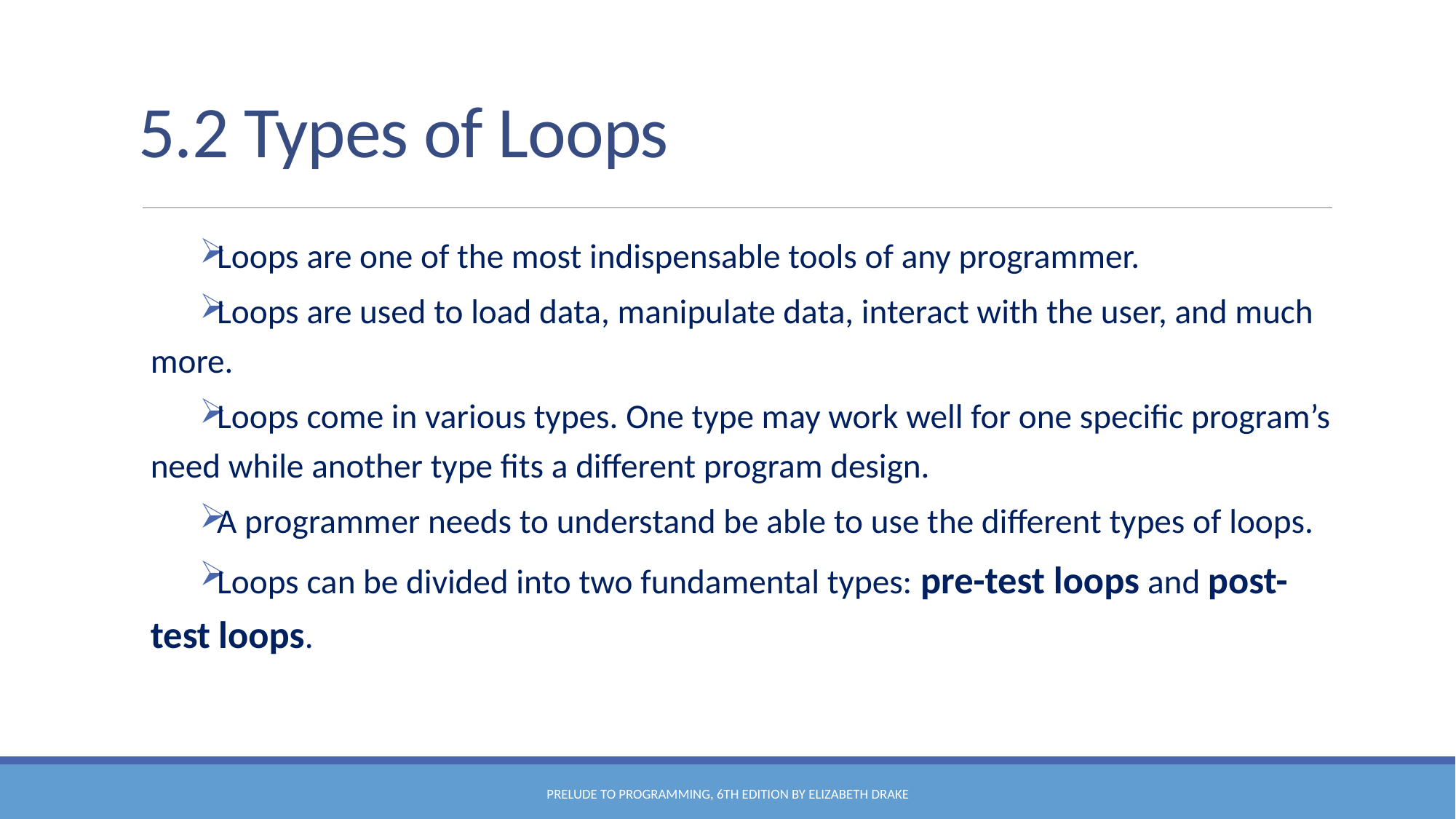

# 5.2 Types of Loops
Loops are one of the most indispensable tools of any programmer.
Loops are used to load data, manipulate data, interact with the user, and much more.
Loops come in various types. One type may work well for one specific program’s need while another type fits a different program design.
A programmer needs to understand be able to use the different types of loops.
Loops can be divided into two fundamental types: pre-test loops and post-test loops.
Prelude to Programming, 6th edition by Elizabeth Drake